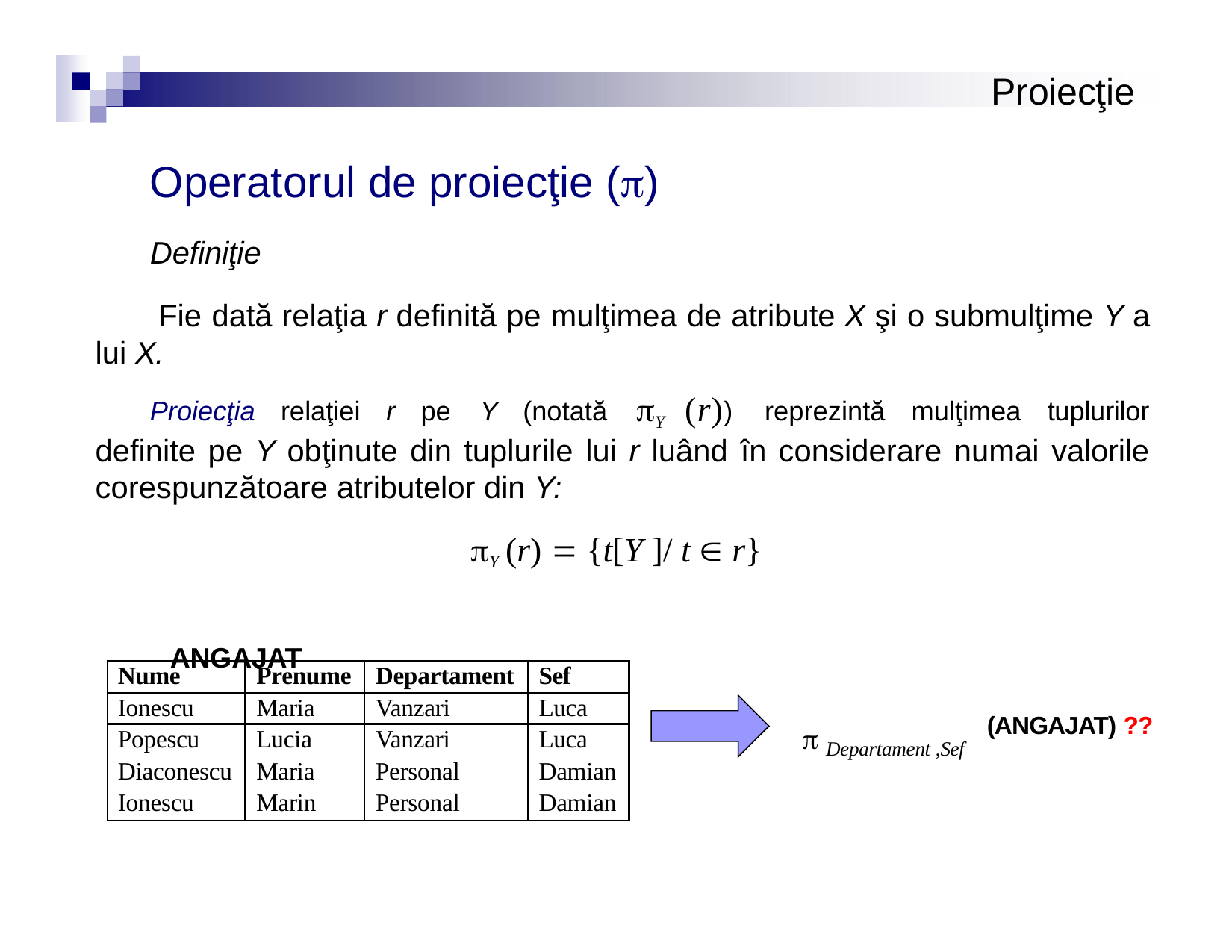

# Proiecţie
Operatorul de proiecţie (π)
Definiţie
Fie dată relaţia r definită pe mulţimea de atribute X şi o submulţime Y a lui X.
Proiecţia relaţiei r pe  Y (notată  πY (r))  reprezintă mulţimea tuplurilor definite pe Y obţinute din tuplurile lui r luând în considerare numai valorile corespunzătoare atributelor din Y:
πY (r) = {t[Y ]/ t ∈ r}

ANGAJAT
| Nume | Prenume | Departament | Sef |
| --- | --- | --- | --- |
| Ionescu | Maria | Vanzari | Luca |
| Popescu | Lucia | Vanzari | Luca |
| Diaconescu | Maria | Personal | Damian |
| Ionescu | Marin | Personal | Damian |

π Departament ,Sef
(ANGAJAT) ??